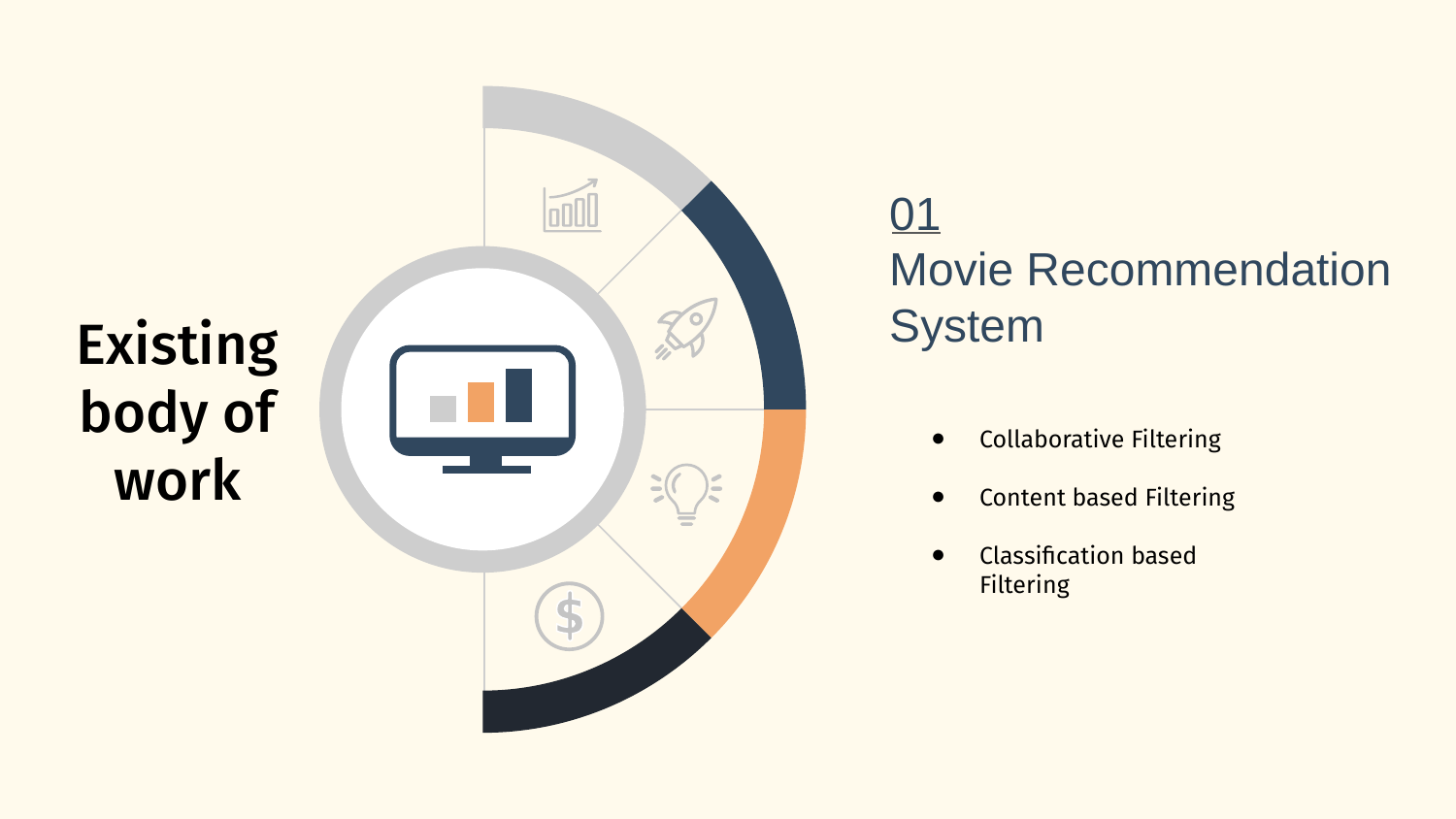

Existing body of work
01
Movie Recommendation System
Collaborative Filtering

Content based Filtering

Classification based Filtering